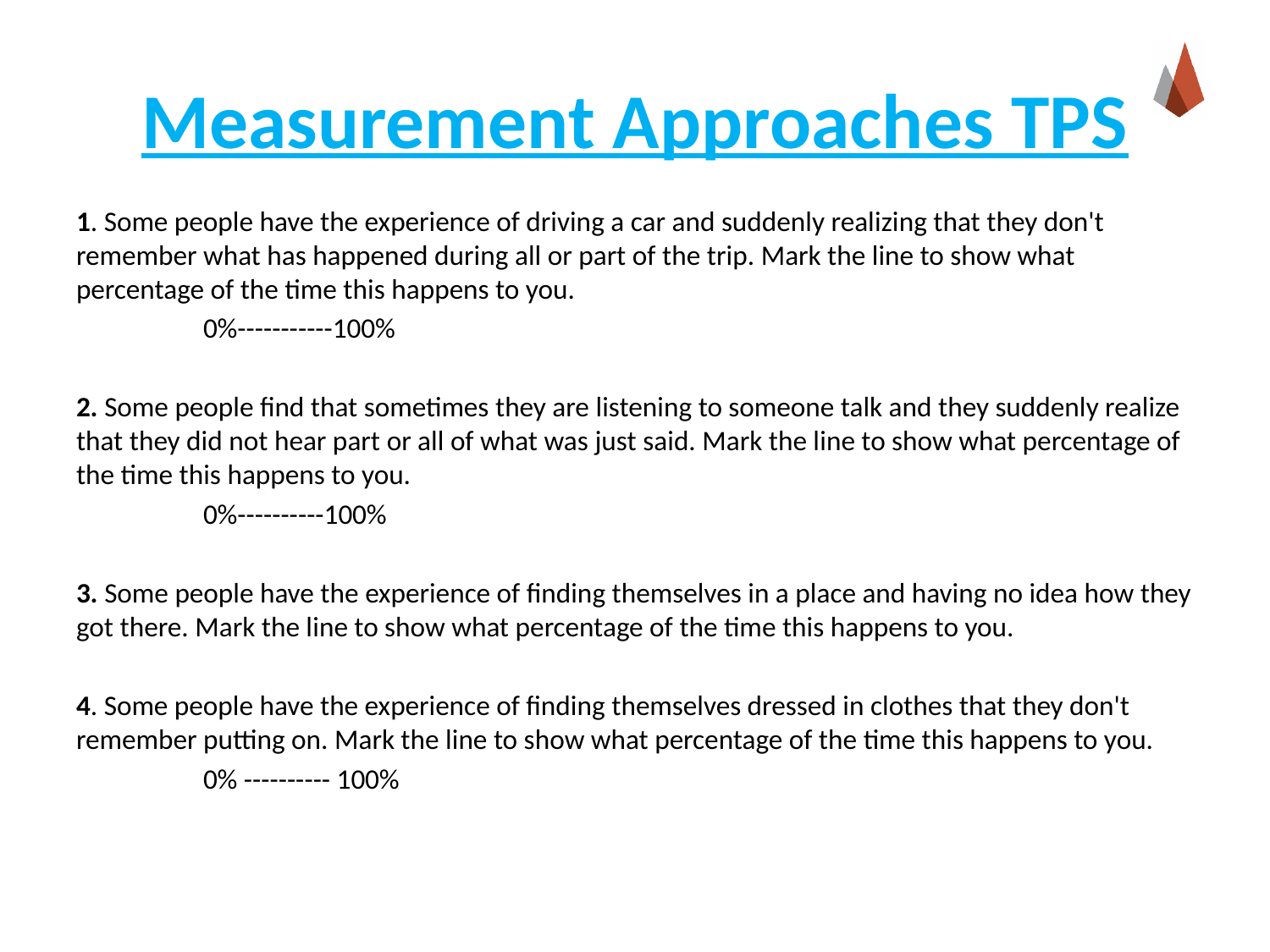

# Measurement Approaches TPS
1. Some people have the experience of driving a car and suddenly realizing that they don't remember what has happened during all or part of the trip. Mark the line to show what percentage of the time this happens to you.
	0%-----------100%

2. Some people find that sometimes they are listening to someone talk and they suddenly realize that they did not hear part or all of what was just said. Mark the line to show what percentage of the time this happens to you.
	0%----------100%

3. Some people have the experience of finding themselves in a place and having no idea how they got there. Mark the line to show what percentage of the time this happens to you.

4. Some people have the experience of finding themselves dressed in clothes that they don't remember putting on. Mark the line to show what percentage of the time this happens to you.
	0% ---------- 100%